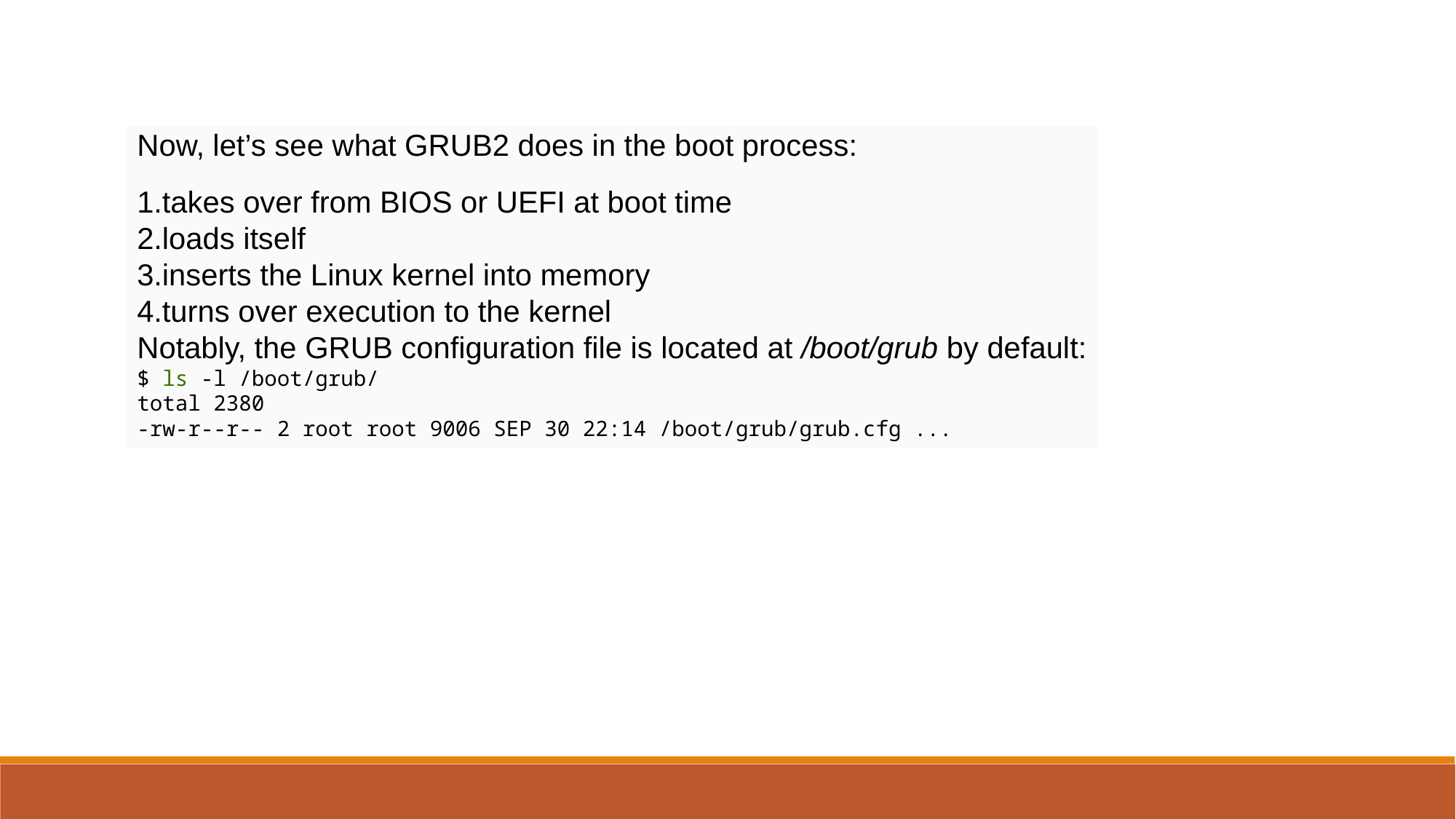

Now, let’s see what GRUB2 does in the boot process:

takes over from BIOS or UEFI at boot time
loads itself
inserts the Linux kernel into memory
turns over execution to the kernel
Notably, the GRUB configuration file is located at /boot/grub by default:
$ ls -l /boot/grub/
total 2380
-rw-r--r-- 2 root root 9006 SEP 30 22:14 /boot/grub/grub.cfg ...